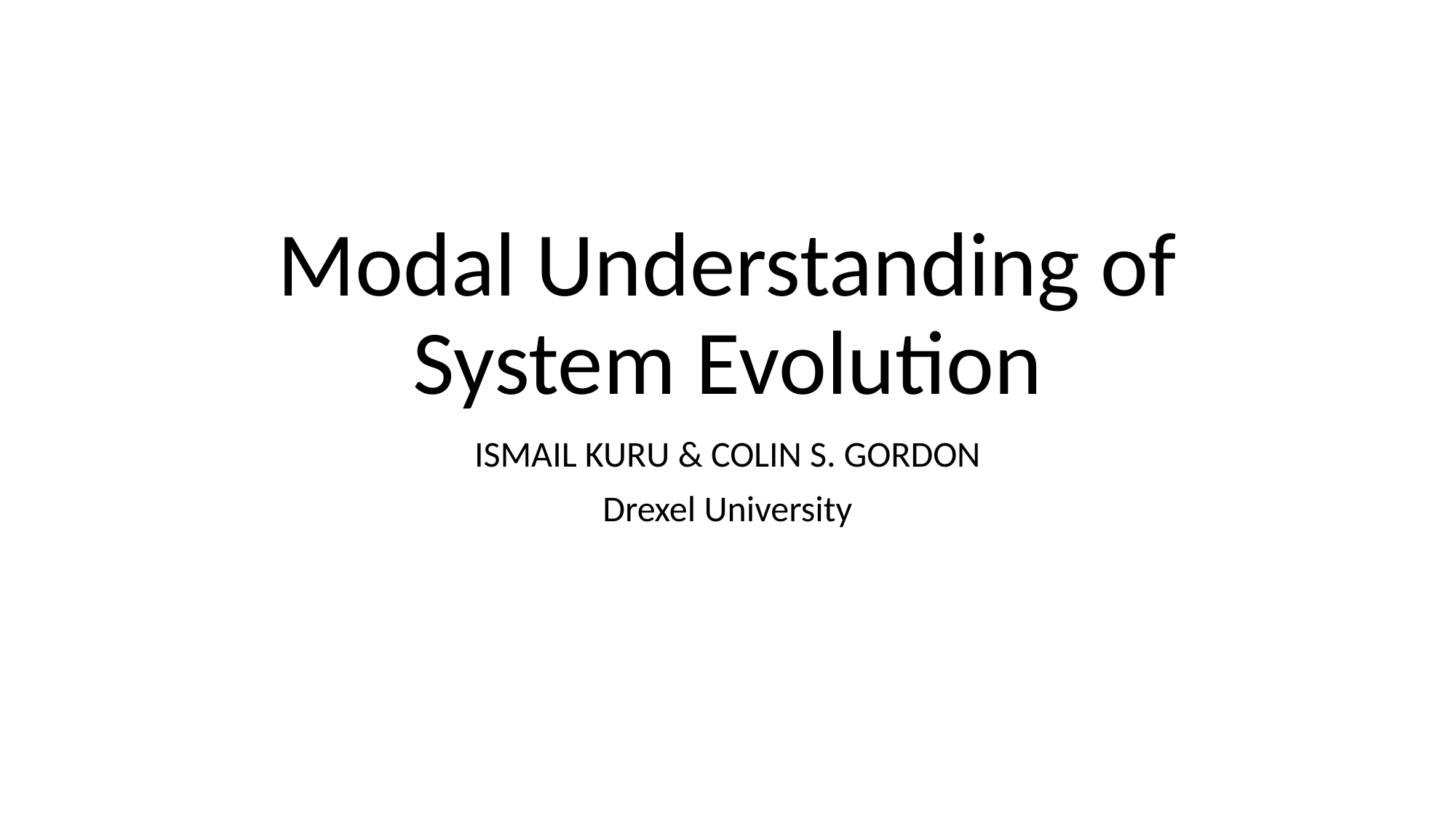

# Modal Understanding of System Evolution
ISMAIL KURU & COLIN S. GORDON
Drexel University